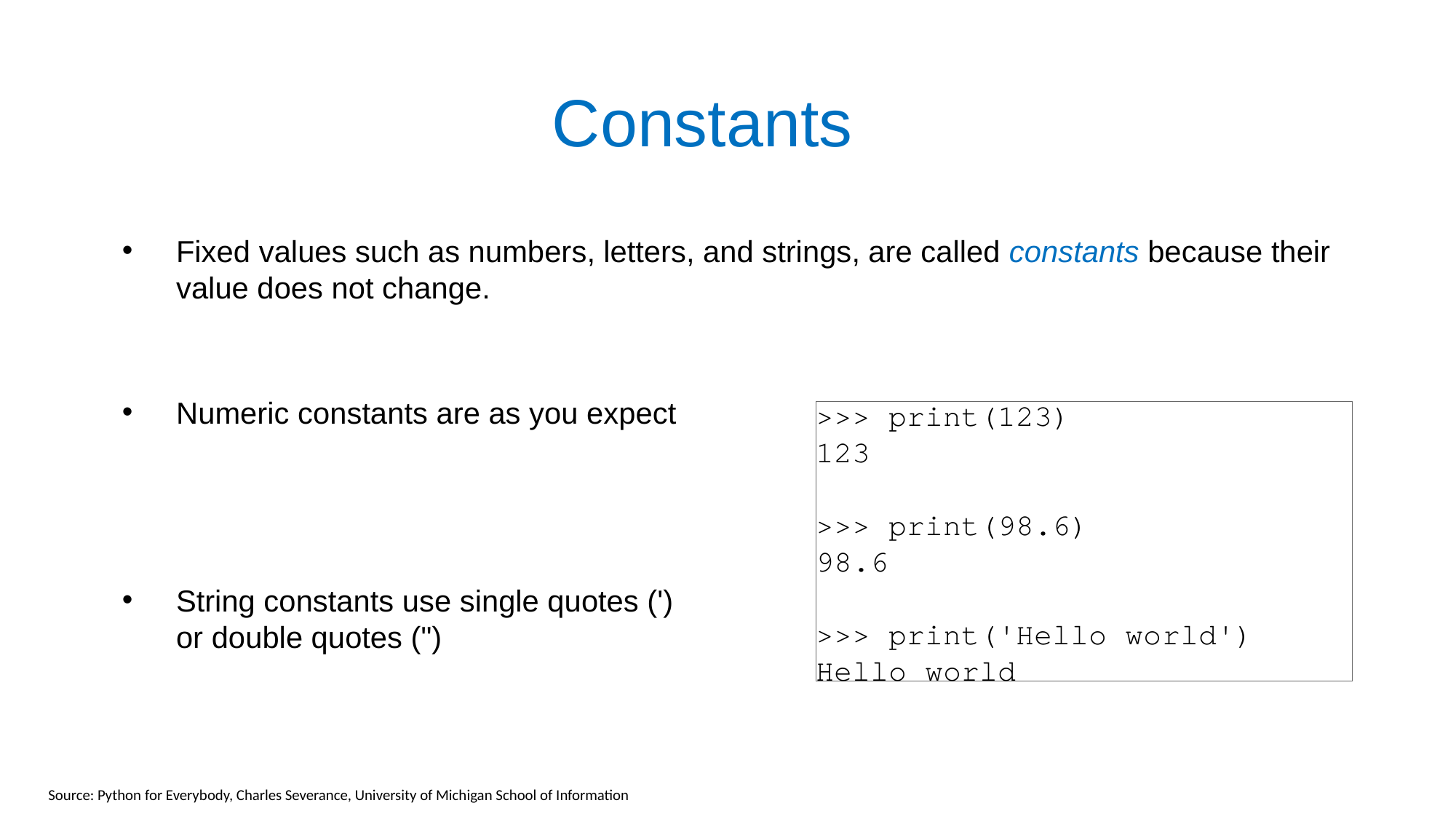

# Constants
Fixed values such as numbers, letters, and strings, are called constants because their value does not change.

Numeric constants are as you expect

String constants use single quotes (')
or double quotes (")
>>> print(123)
123

>>> print(98.6)
98.6

>>> print('Hello world')
Hello world
Source: Python for Everybody, Charles Severance, University of Michigan School of Information